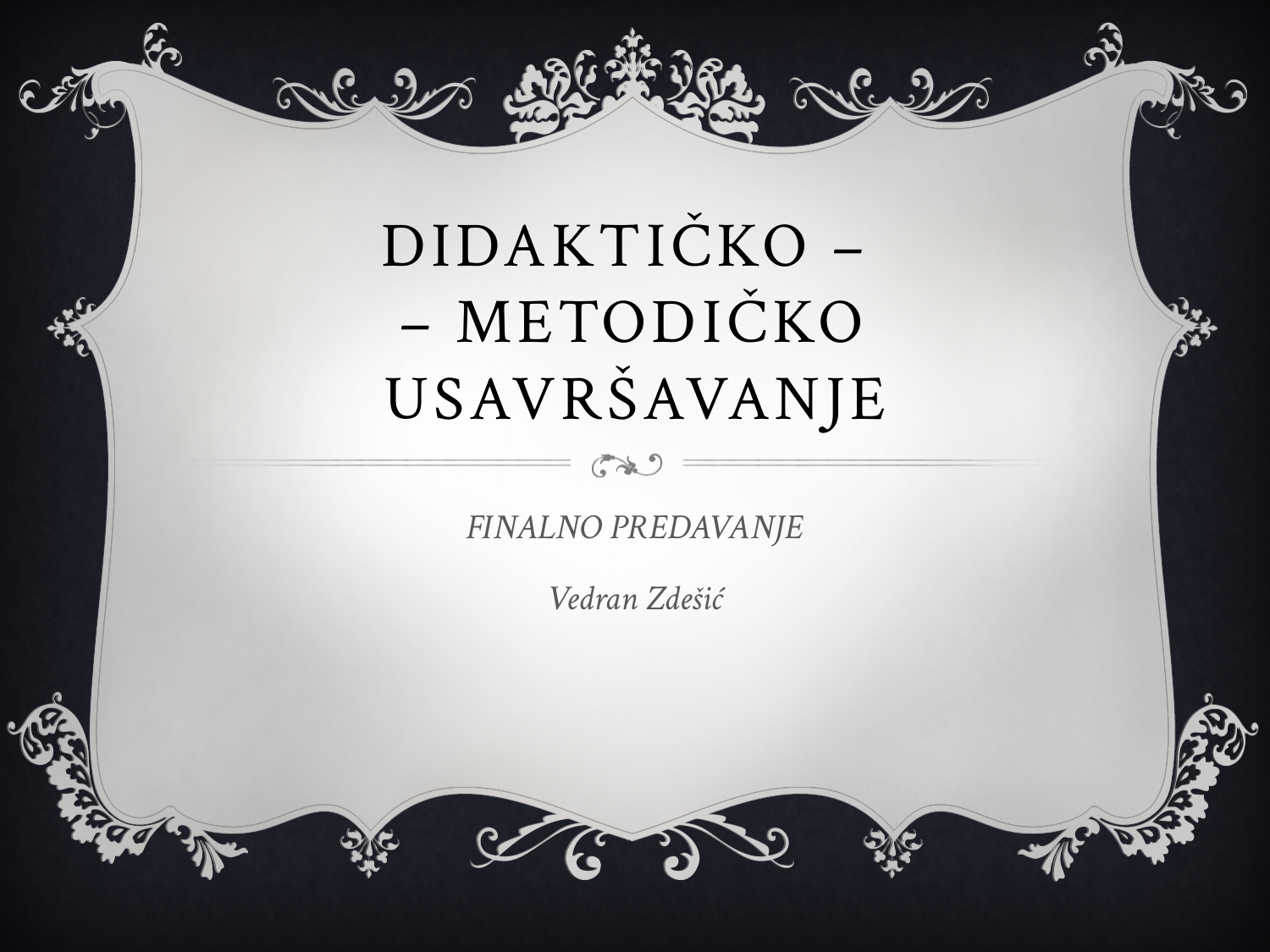

# Didaktičko – – metodičko usavršavanje
FINALNO PREDAVANJE
Vedran Zdešić